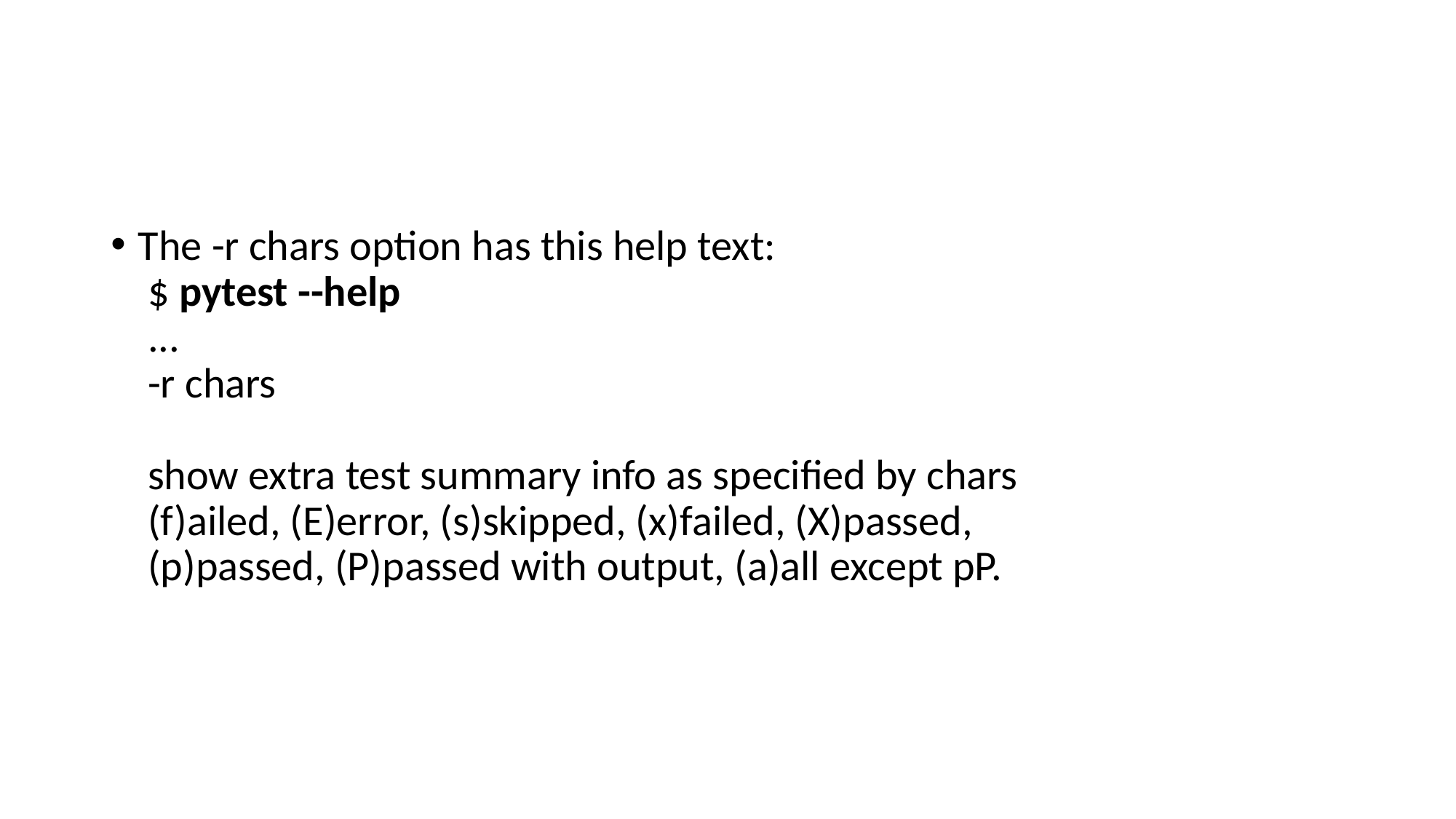

#
The -r chars option has this help text:
​ ​$ ​​pytest​​ ​​--help​
​ ​...​
​ -r chars
​
​ show extra test summary info as specified by chars
​ (f)ailed, (E)error, (s)skipped, (x)failed, (X)passed,
​ (p)passed, (P)passed with output, (a)all except pP.